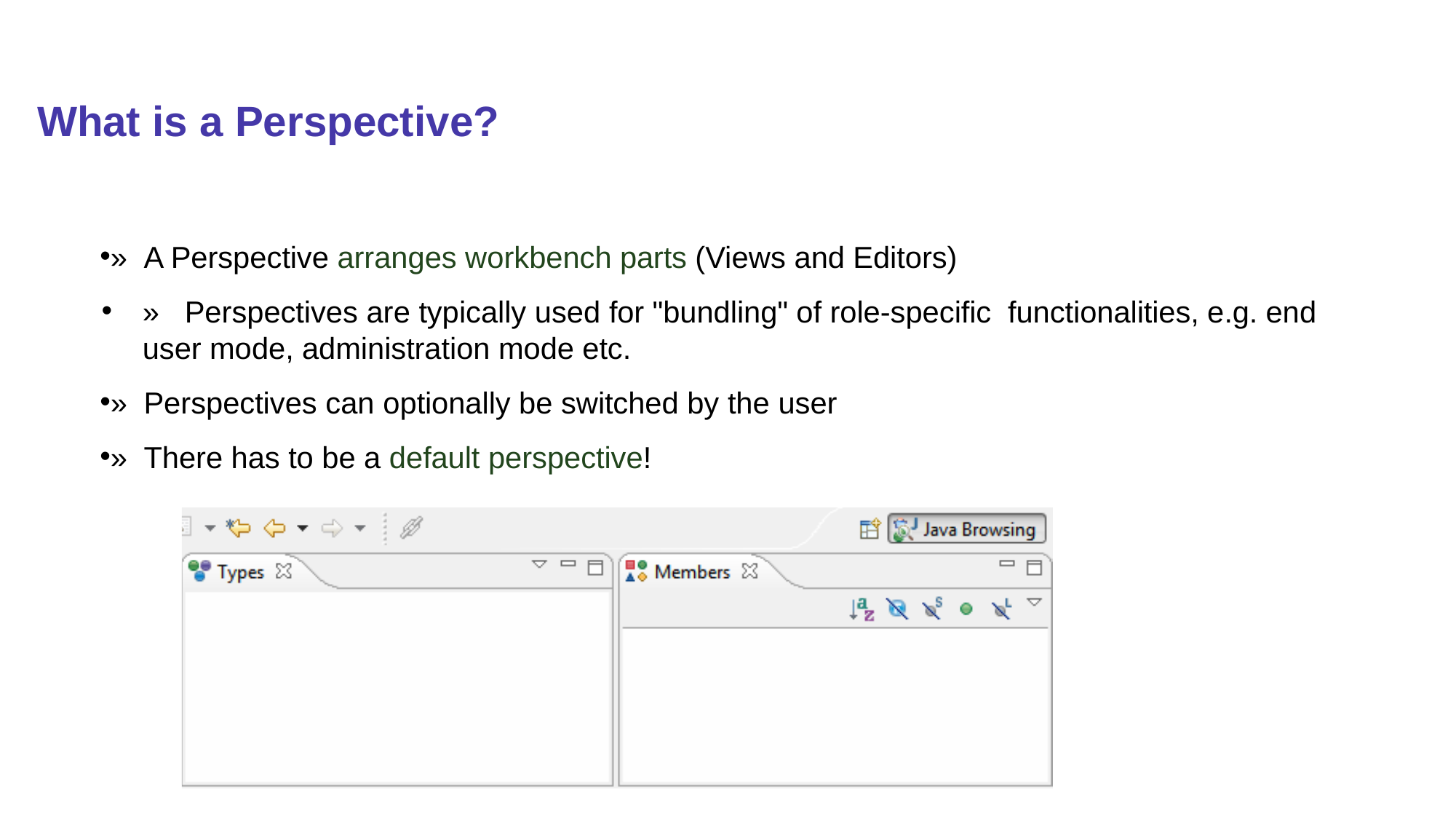

# What is a Perspective?
»	A Perspective arranges workbench parts (Views and Editors)
»	Perspectives are typically used for "bundling" of role-specific  functionalities, e.g. end user mode, administration mode etc.
»	Perspectives can optionally be switched by the user
»	There has to be a default perspective!